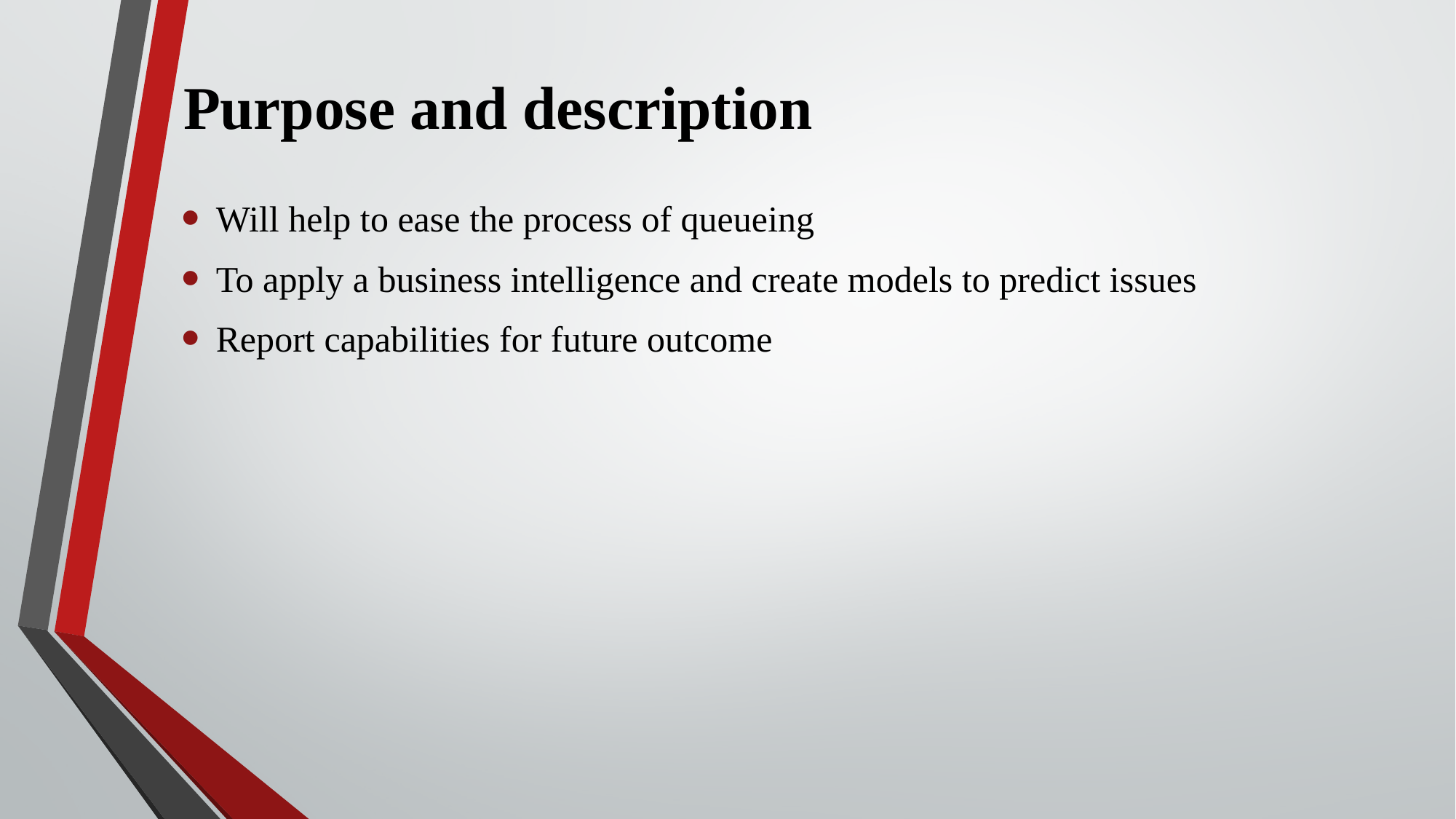

# Purpose and description
Will help to ease the process of queueing
To apply a business intelligence and create models to predict issues
Report capabilities for future outcome